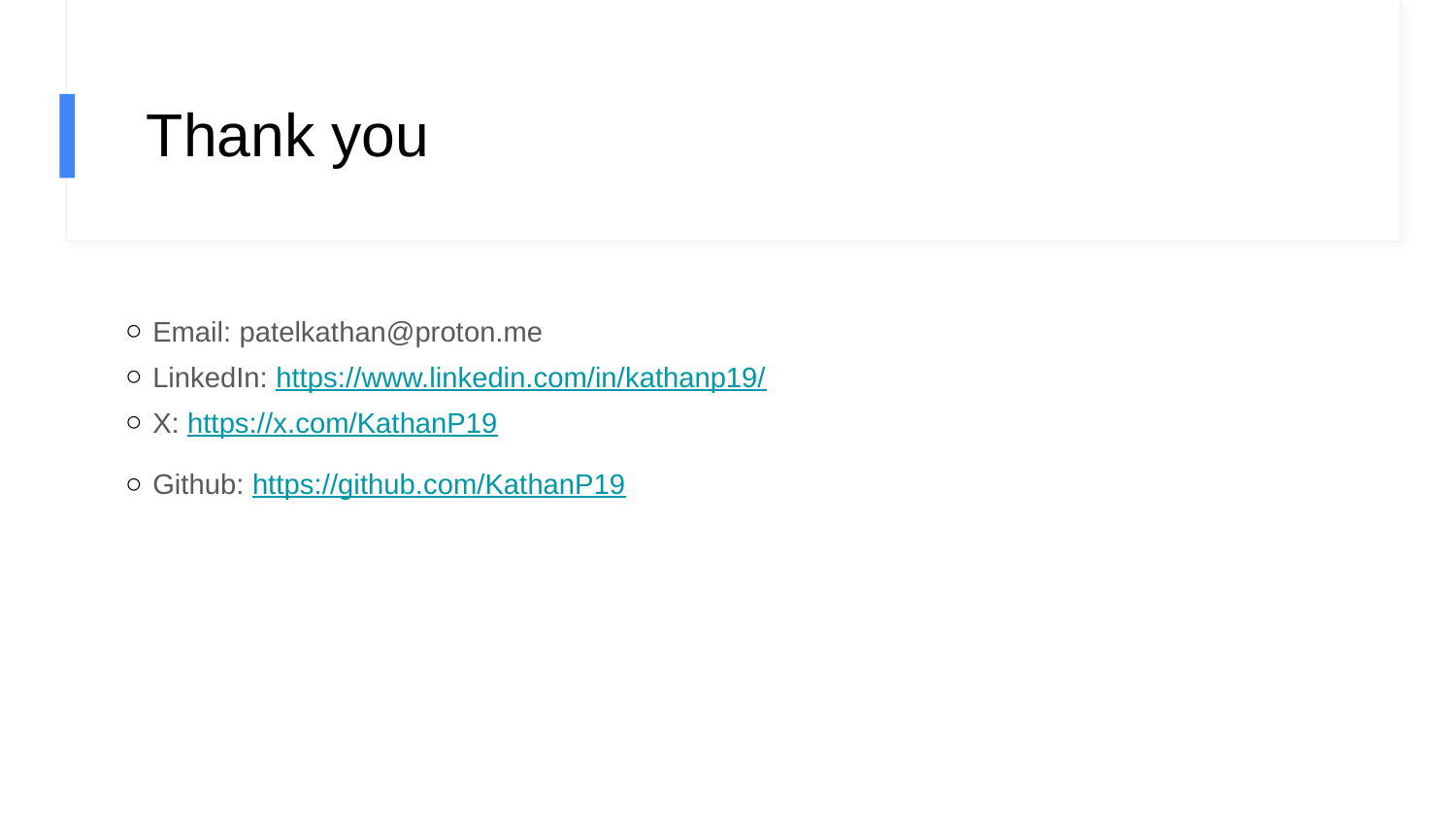

# Thank you
Email: patelkathan@proton.me
LinkedIn: https://www.linkedin.com/in/kathanp19/
X: https://x.com/KathanP19
Github: https://github.com/KathanP19